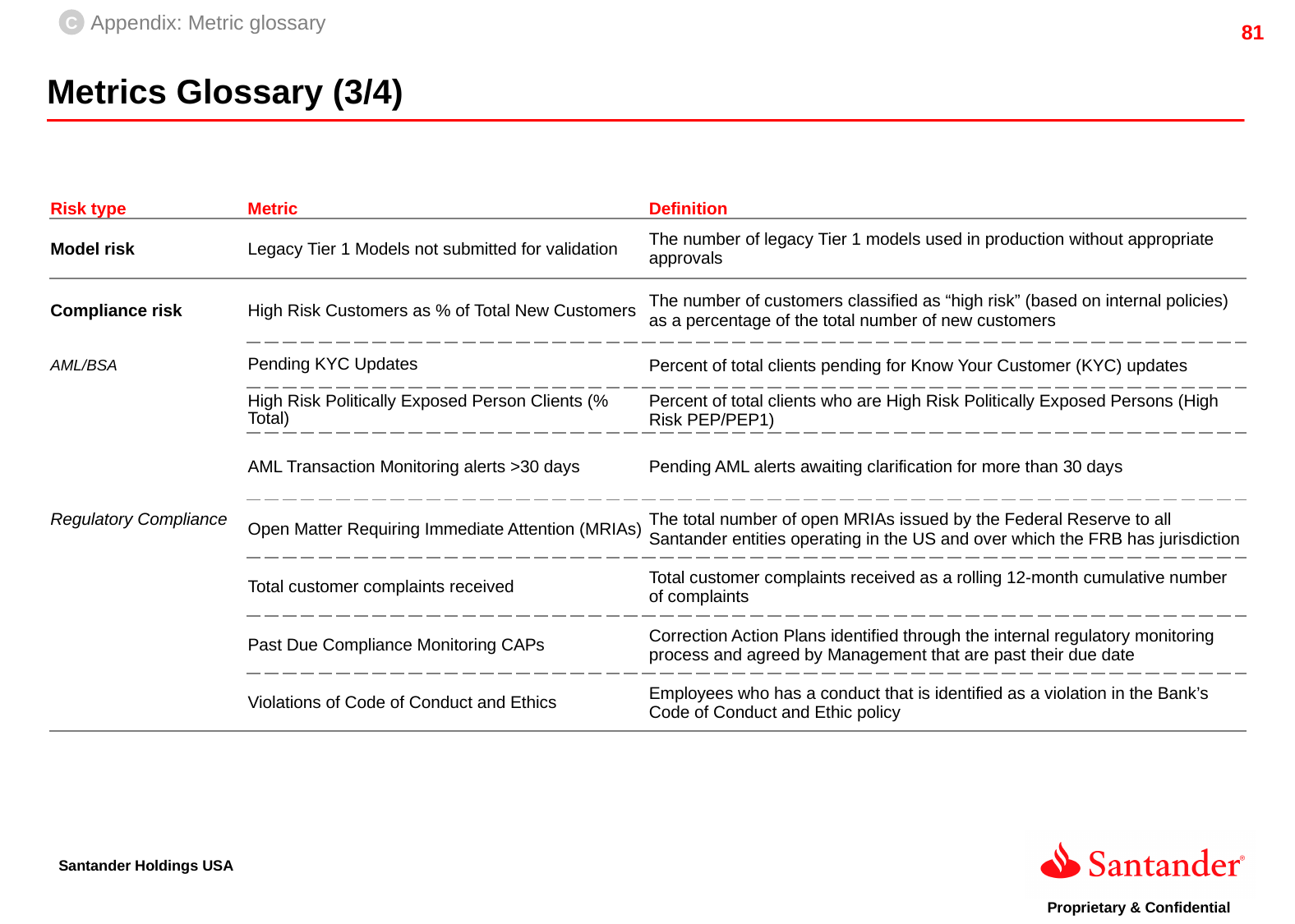

C
Appendix: Metric glossary
Metrics Glossary (3/4)
| Risk type | Metric | Definition |
| --- | --- | --- |
| Model risk | Legacy Tier 1 Models not submitted for validation | The number of legacy Tier 1 models used in production without appropriate approvals |
| Compliance risk | High Risk Customers as % of Total New Customers | The number of customers classified as “high risk” (based on internal policies) as a percentage of the total number of new customers |
| AML/BSA | Pending KYC Updates | Percent of total clients pending for Know Your Customer (KYC) updates |
|  | High Risk Politically Exposed Person Clients (% Total) | Percent of total clients who are High Risk Politically Exposed Persons (High Risk PEP/PEP1) |
|  | AML Transaction Monitoring alerts >30 days | Pending AML alerts awaiting clarification for more than 30 days |
| Regulatory Compliance | Open Matter Requiring Immediate Attention (MRIAs) | The total number of open MRIAs issued by the Federal Reserve to all Santander entities operating in the US and over which the FRB has jurisdiction |
|  | Total customer complaints received | Total customer complaints received as a rolling 12-month cumulative number of complaints |
|  | Past Due Compliance Monitoring CAPs | Correction Action Plans identified through the internal regulatory monitoring process and agreed by Management that are past their due date |
|  | Violations of Code of Conduct and Ethics | Employees who has a conduct that is identified as a violation in the Bank’s Code of Conduct and Ethic policy |